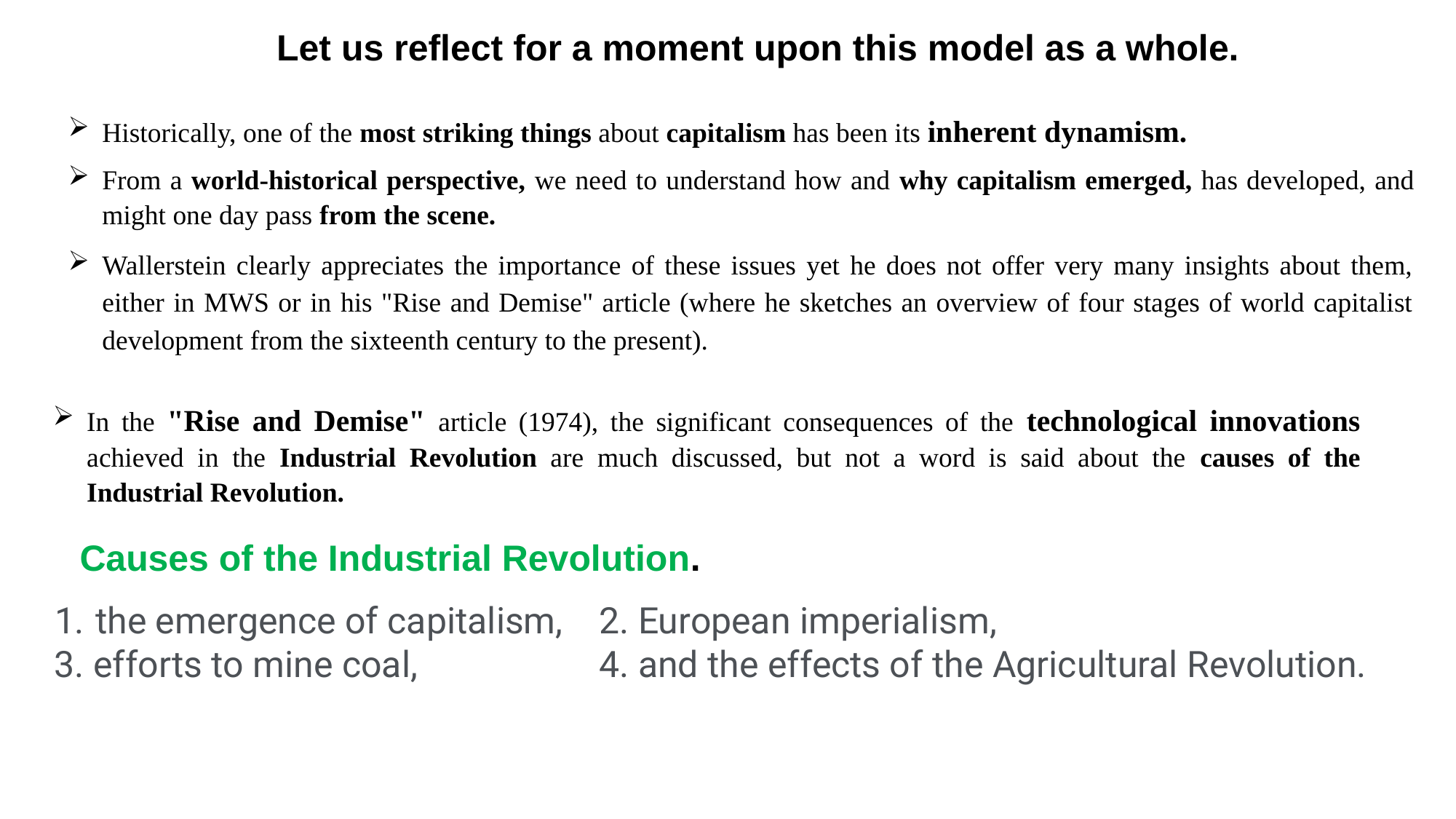

Let us reflect for a moment upon this model as a whole.
Historically, one of the most striking things about capitalism has been its inherent dynamism.
From a world-historical perspective, we need to understand how and why capitalism emerged, has developed, and might one day pass from the scene.
Wallerstein clearly appreciates the importance of these issues yet he does not offer very many insights about them, either in MWS or in his "Rise and Demise" article (where he sketches an overview of four stages of world capitalist development from the sixteenth century to the present).
In the "Rise and Demise" article (1974), the significant consequences of the technological innovations achieved in the Industrial Revolution are much discussed, but not a word is said about the causes of the Industrial Revolution.
Causes of the Industrial Revolution.
the emergence of capitalism,    2. European imperialism,
3. efforts to mine coal,                    4. and the effects of the Agricultural Revolution.